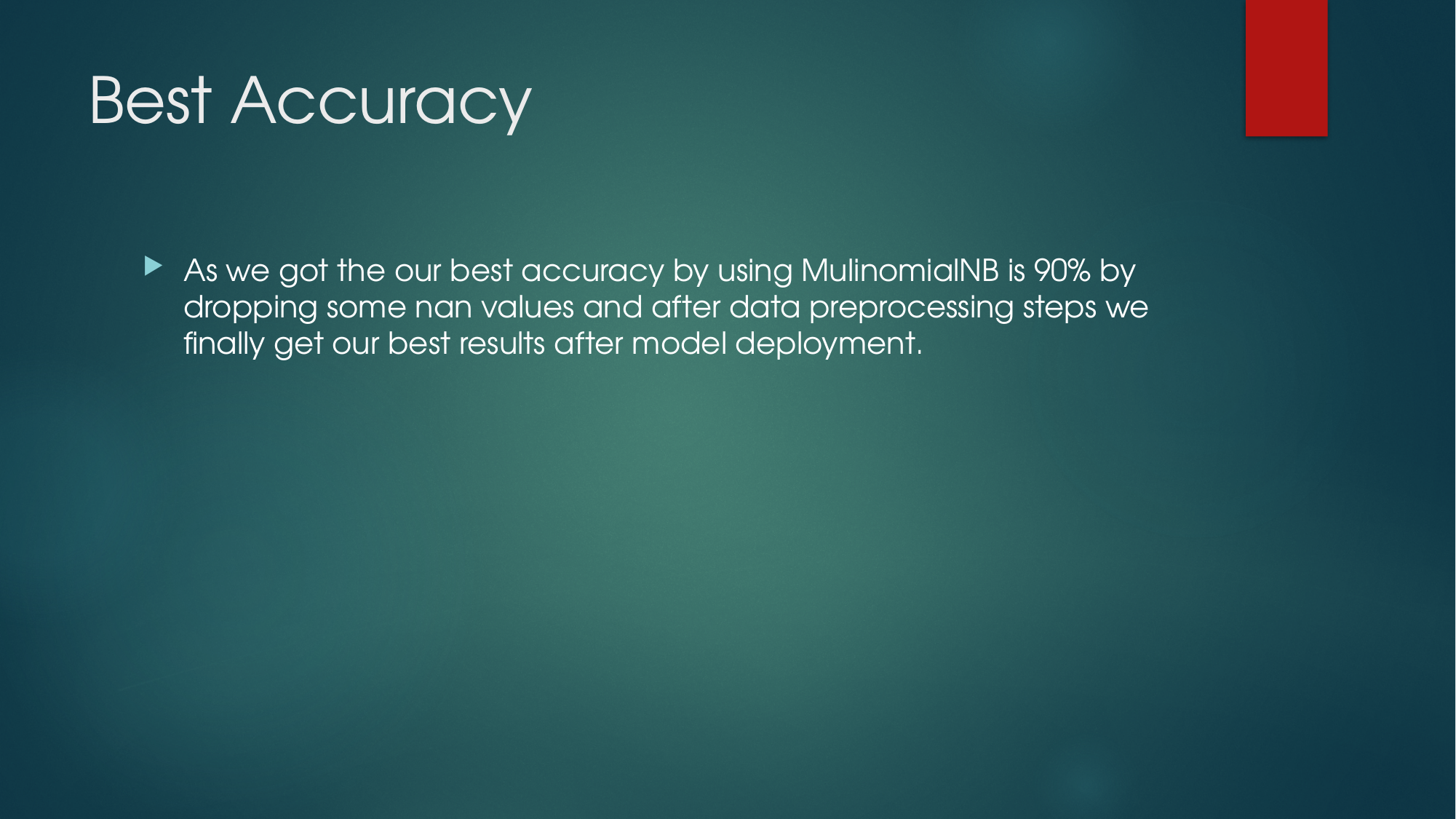

# Best Accuracy
As we got the our best accuracy by using MulinomialNB is 90% by dropping some nan values and after data preprocessing steps we finally get our best results after model deployment.